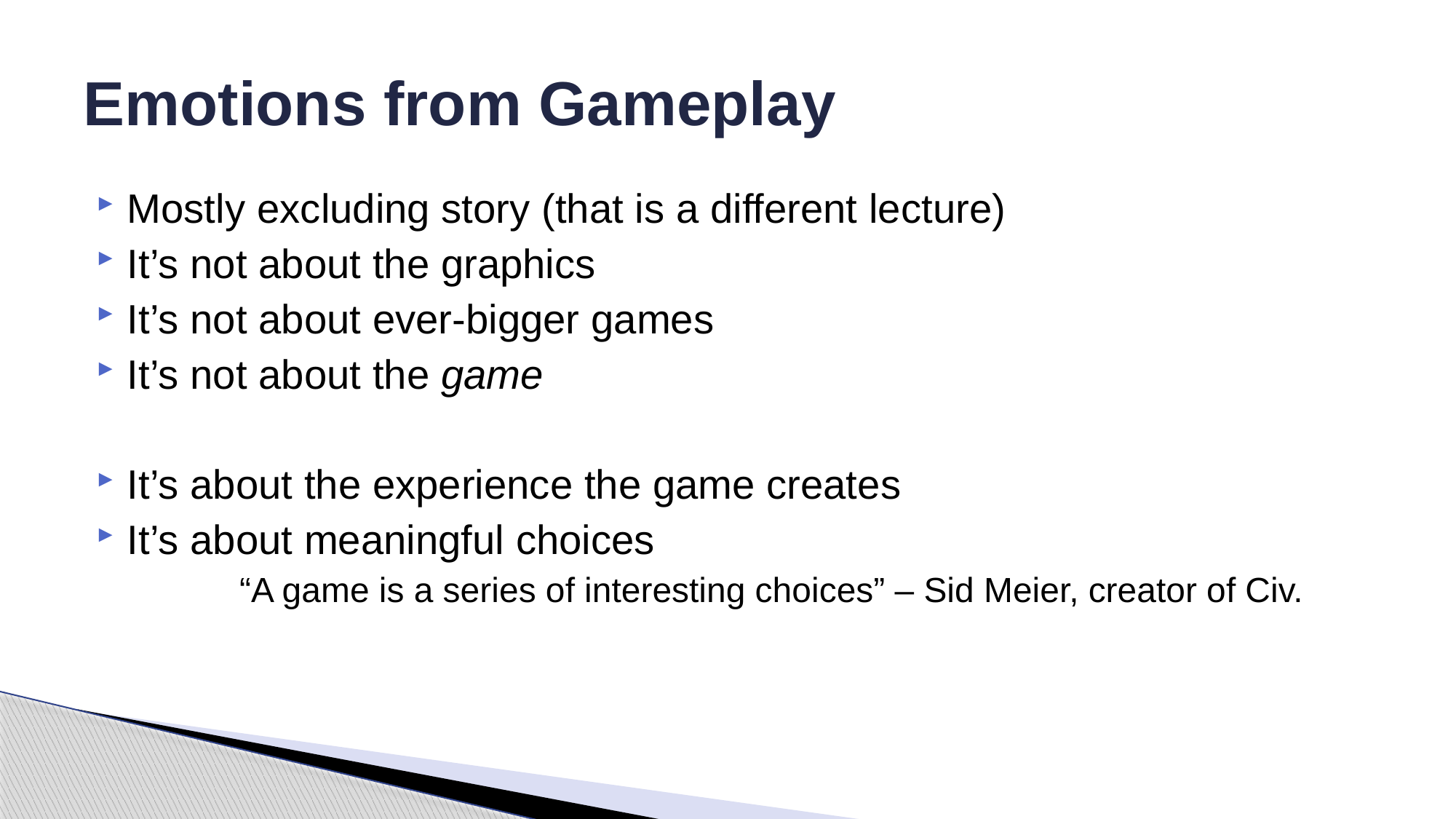

# Emotions from Gameplay
Mostly excluding story (that is a different lecture)
It’s not about the graphics
It’s not about ever-bigger games
It’s not about the game

It’s about the experience the game creates
It’s about meaningful choices
	“A game is a series of interesting choices” – Sid Meier, creator of Civ.